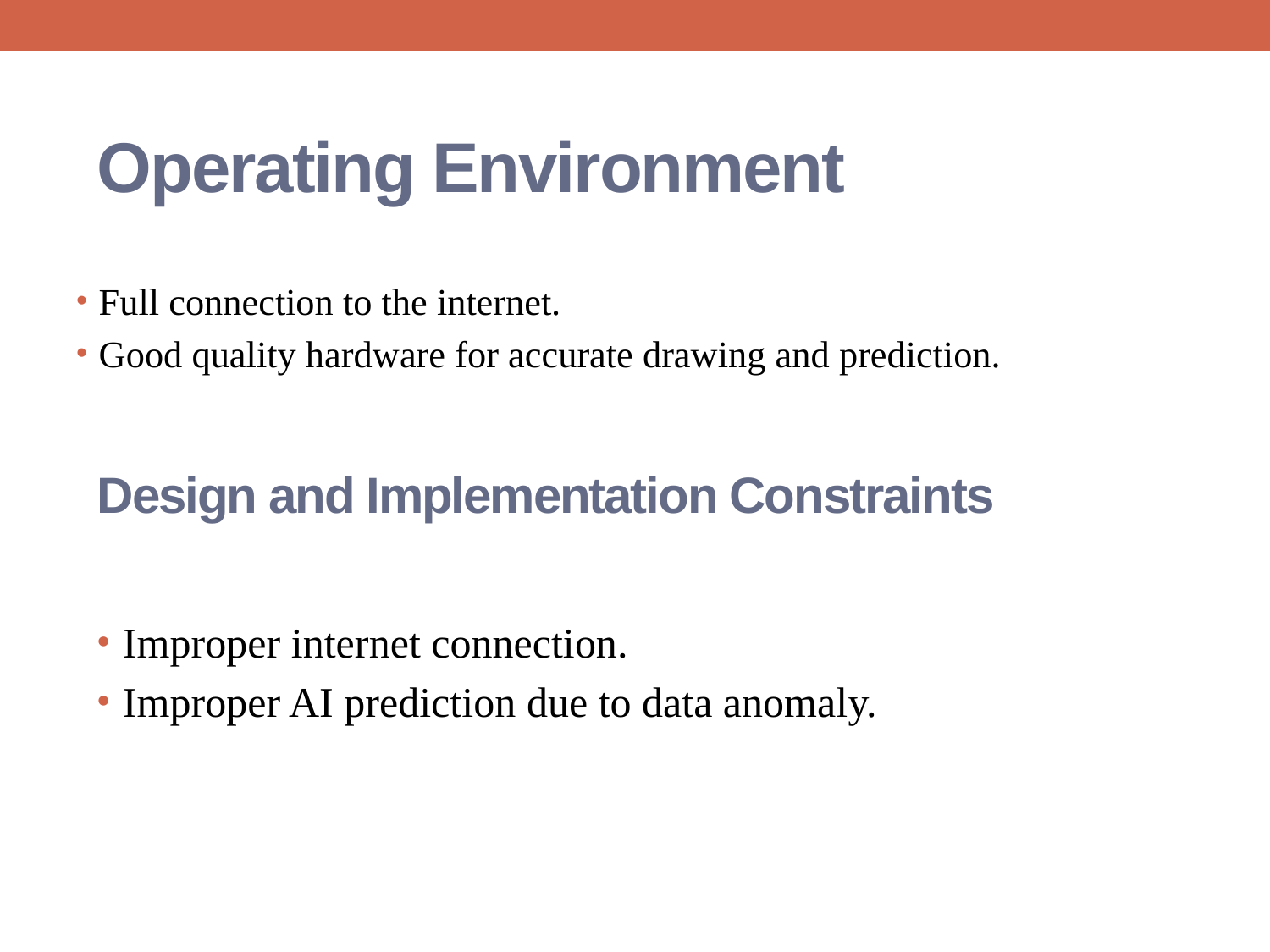

Operating Environment

Full connection to the internet.
Good quality hardware for accurate drawing and prediction.

# Design and Implementation Constraints

Improper internet connection.
Improper AI prediction due to data anomaly.